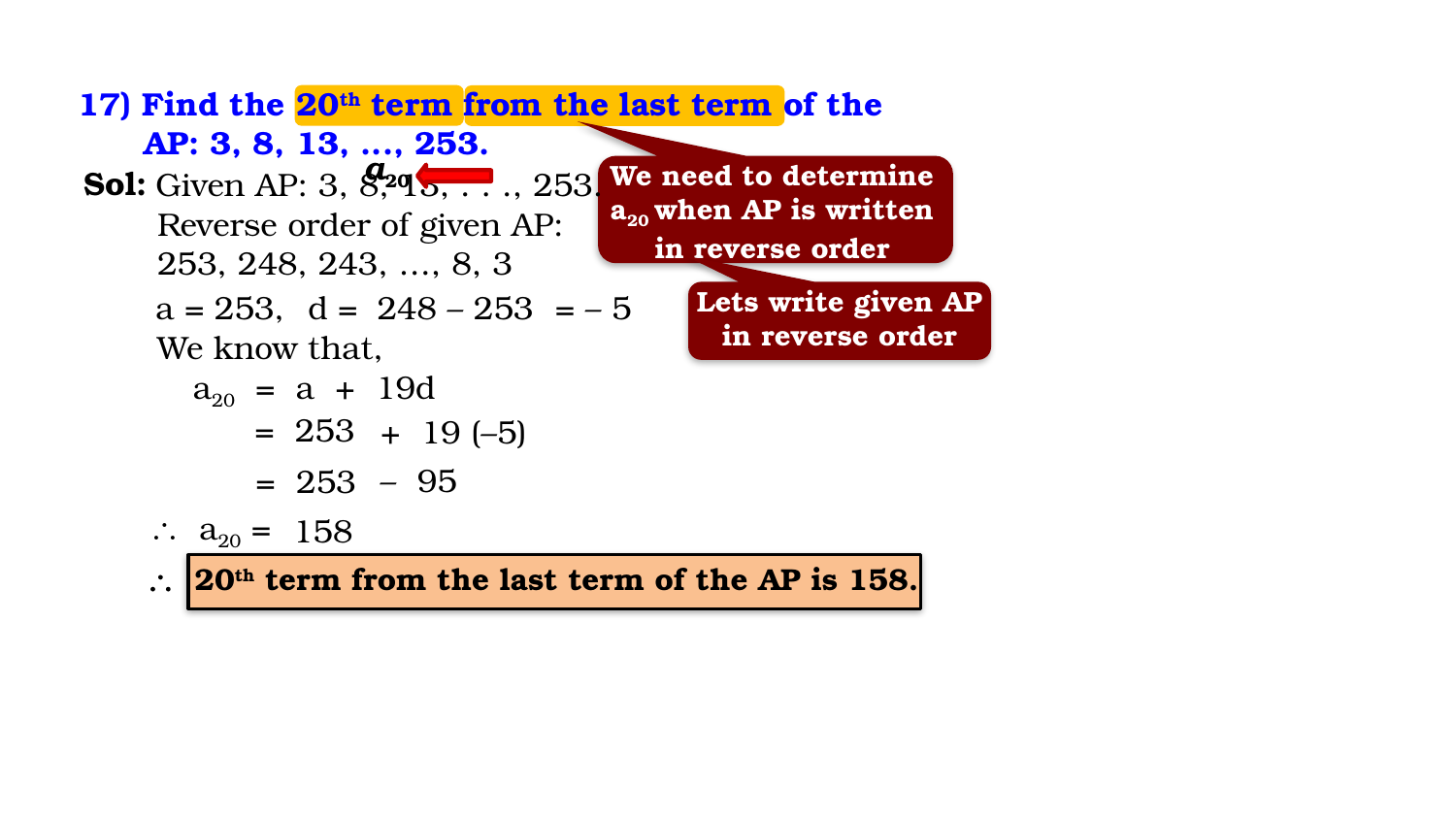

Exercise 5.2 17
17) Find the 20th term from the last term of the
      AP: 3, 8, 13, ..., 253.

a20
We need to determine a20 when AP is written in reverse order

Sol:
Given AP: 3, 8, 13, . . ., 253.

Reverse order of given AP:
253, 248, 243, …, 8, 3
Lets write given AP in reverse order

a = 253,
d =
248 – 253
= – 5
We know that,
 a20  =  a  +  19d
=  253
+  19 (–5)
–  95
=  253
∴  a20 =
158
∴  20th term from the last term of the AP is 158.